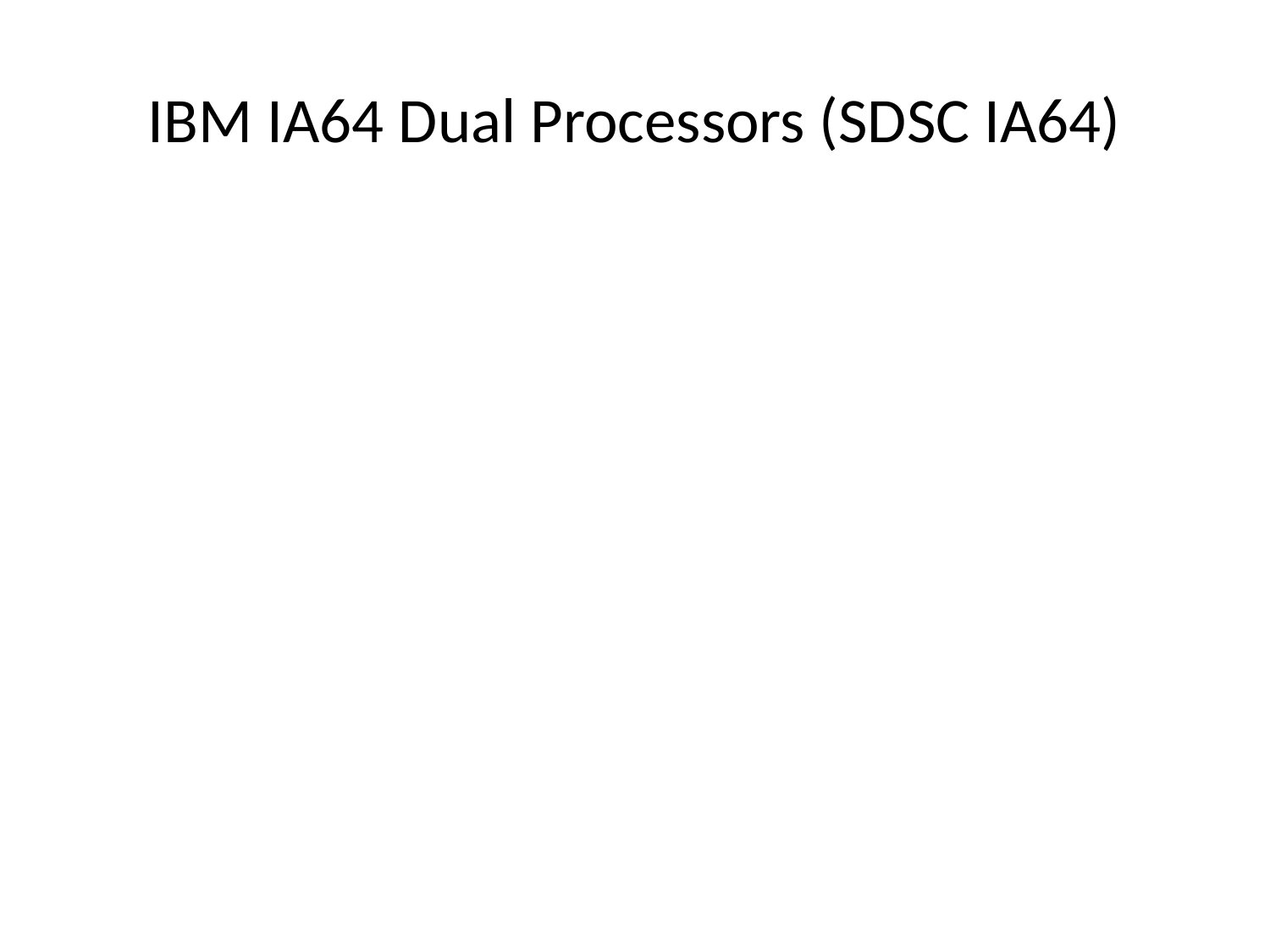

# IBM IA64 Dual Processors (SDSC IA64)